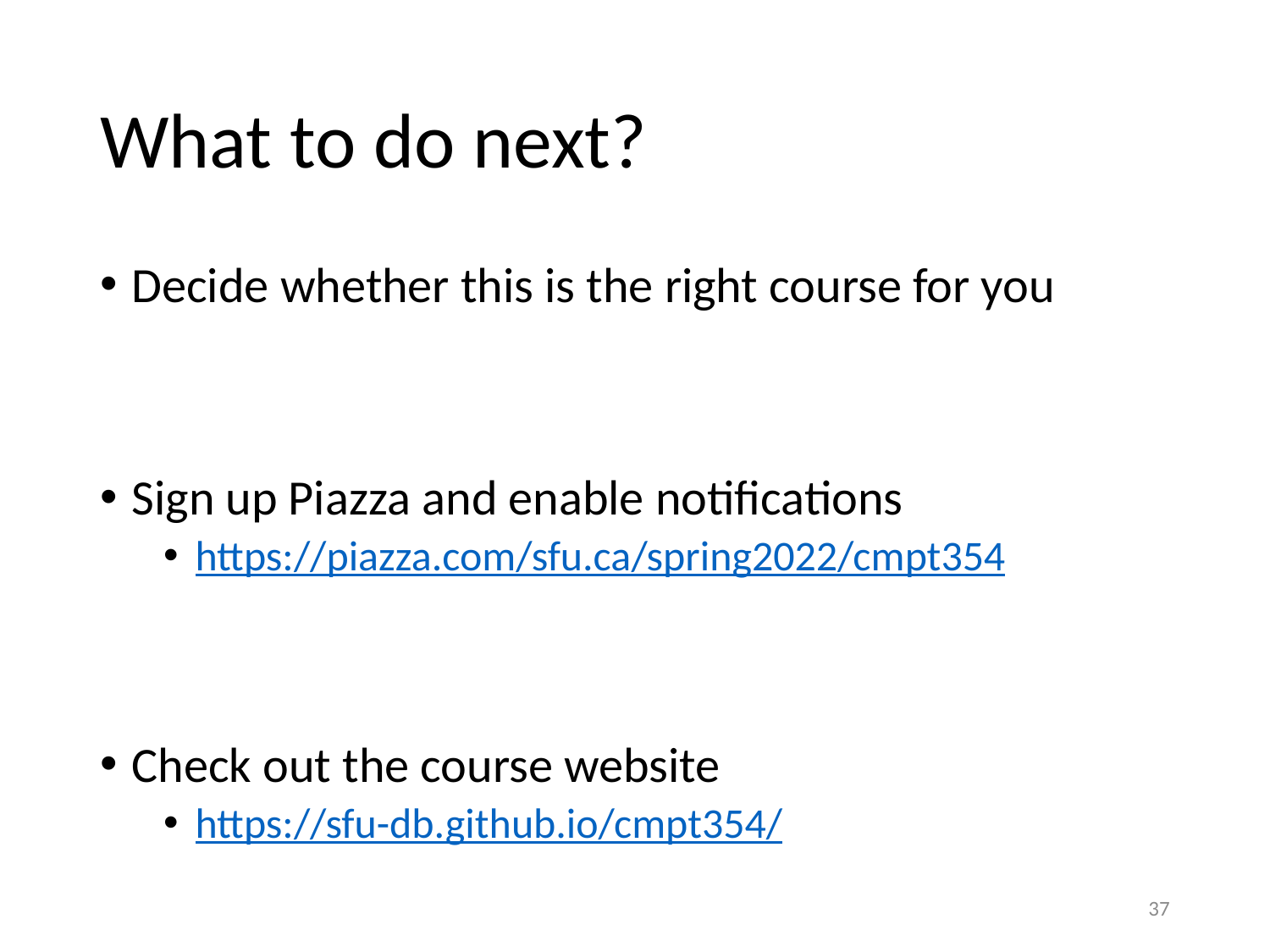

# What to do next?
Decide whether this is the right course for you

Sign up Piazza and enable notifications
https://piazza.com/sfu.ca/spring2022/cmpt354

Check out the course website
https://sfu-db.github.io/cmpt354/

37